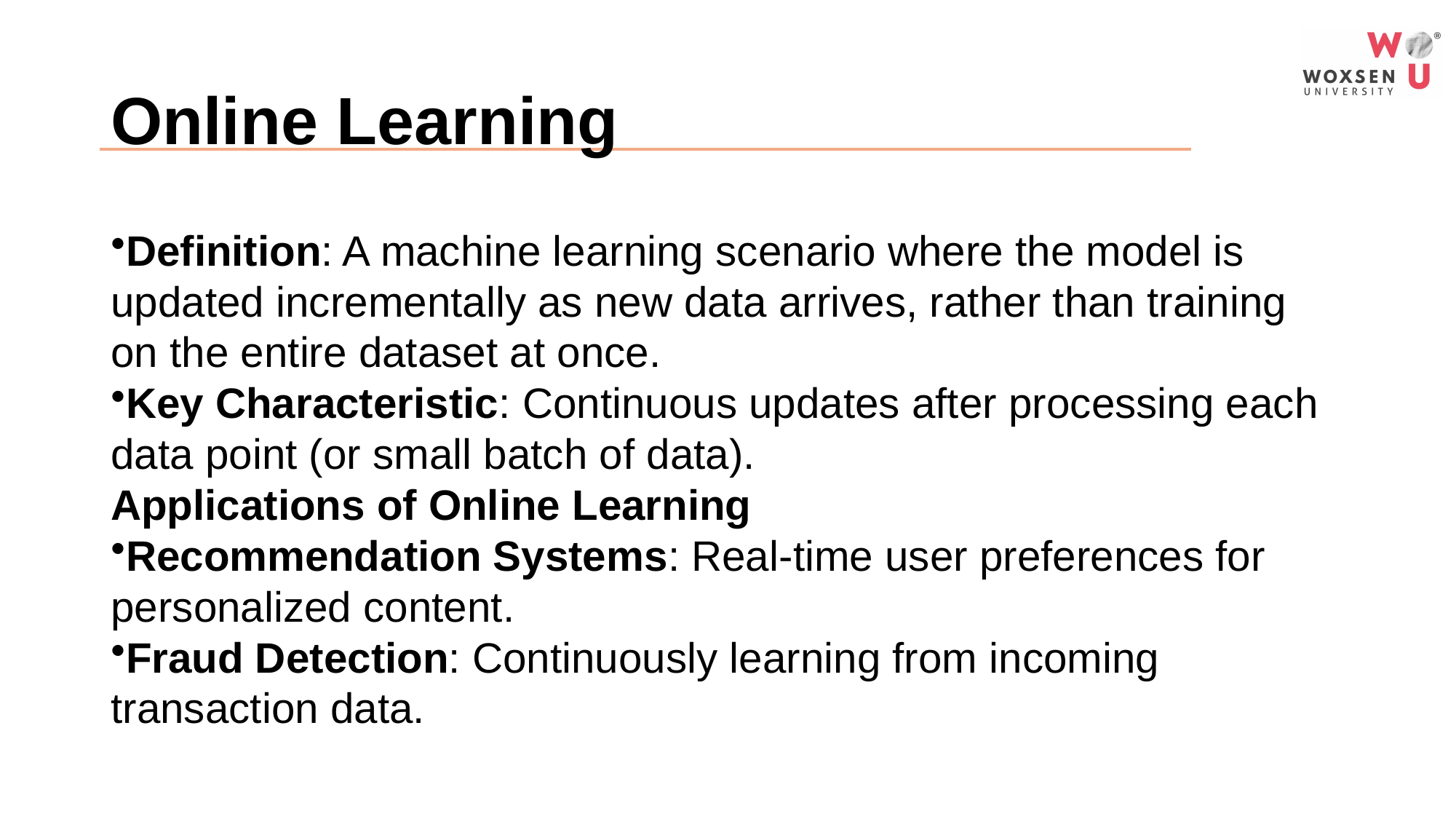

# Online Learning
Definition: A machine learning scenario where the model is updated incrementally as new data arrives, rather than training on the entire dataset at once.
Key Characteristic: Continuous updates after processing each data point (or small batch of data).
Applications of Online Learning
Recommendation Systems: Real-time user preferences for personalized content.
Fraud Detection: Continuously learning from incoming transaction data.